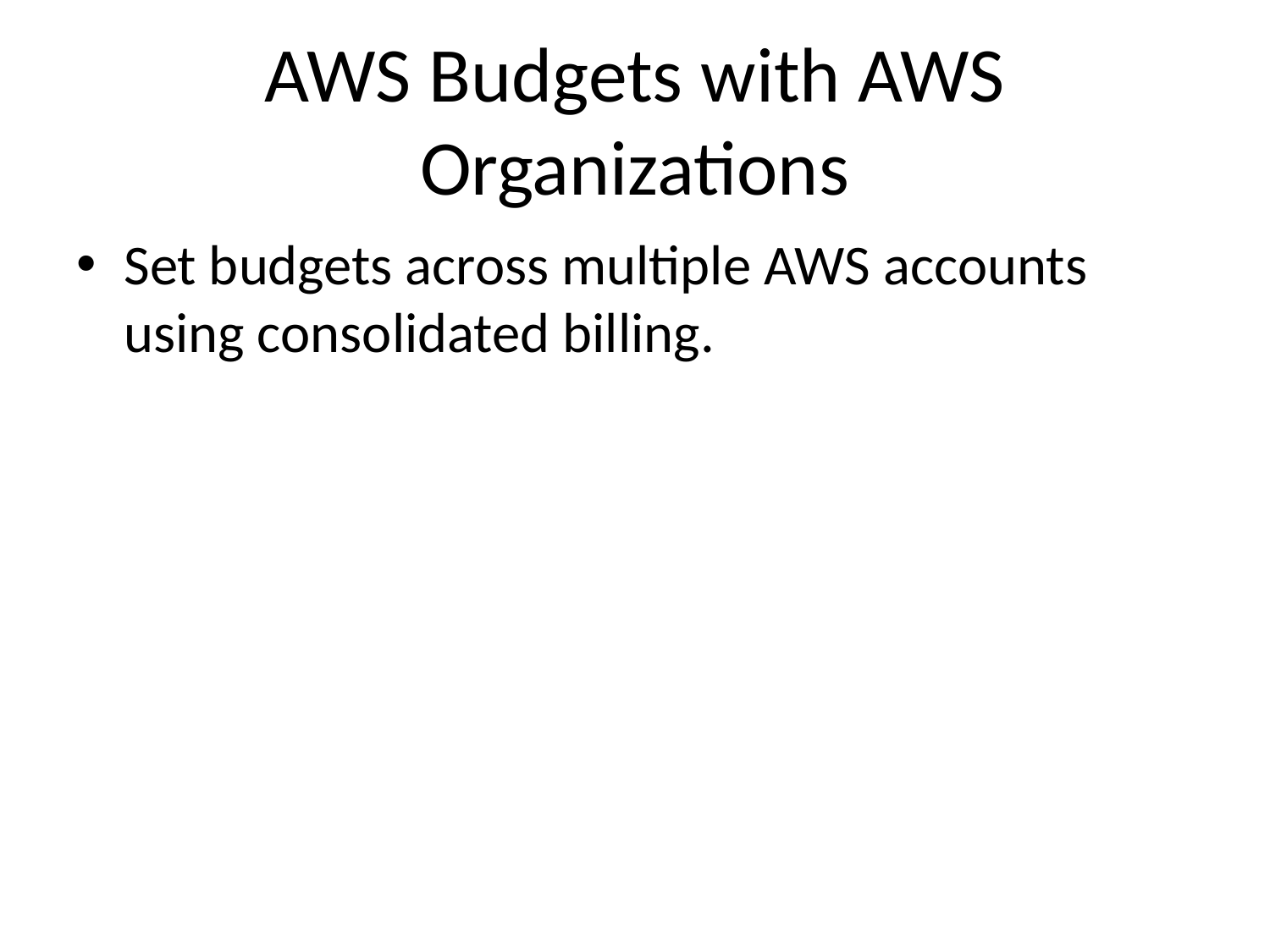

# AWS Budgets with AWS Organizations
Set budgets across multiple AWS accounts using consolidated billing.